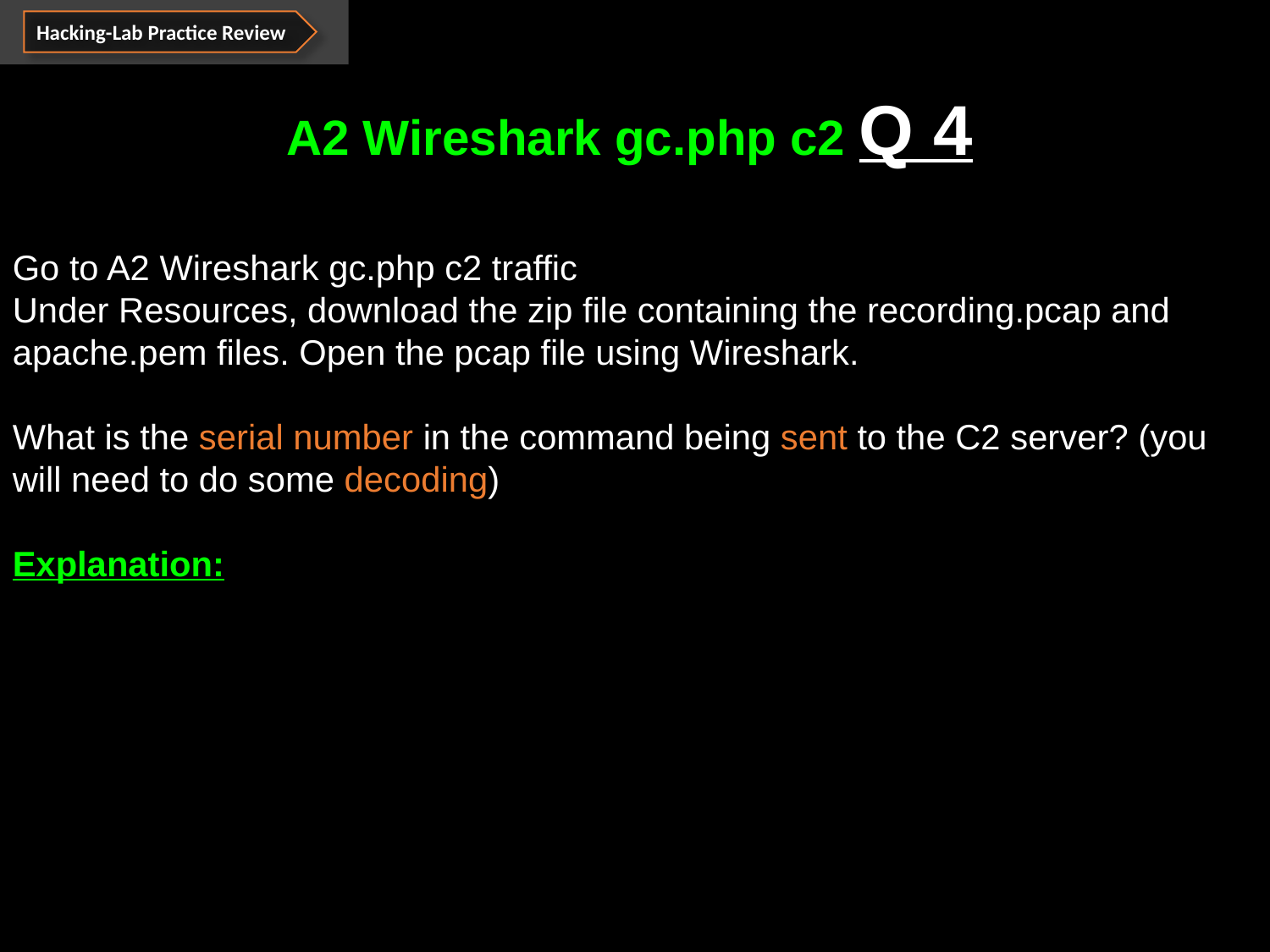

Hacking-Lab Practice Review

A2 Wireshark gc.php c2 Q 4

Go to A2 Wireshark gc.php c2 traffic
Under Resources, download the zip file containing the recording.pcap and apache.pem files. Open the pcap file using Wireshark.

What is the serial number in the command being sent to the C2 server? (you will need to do some decoding)

Explanation: